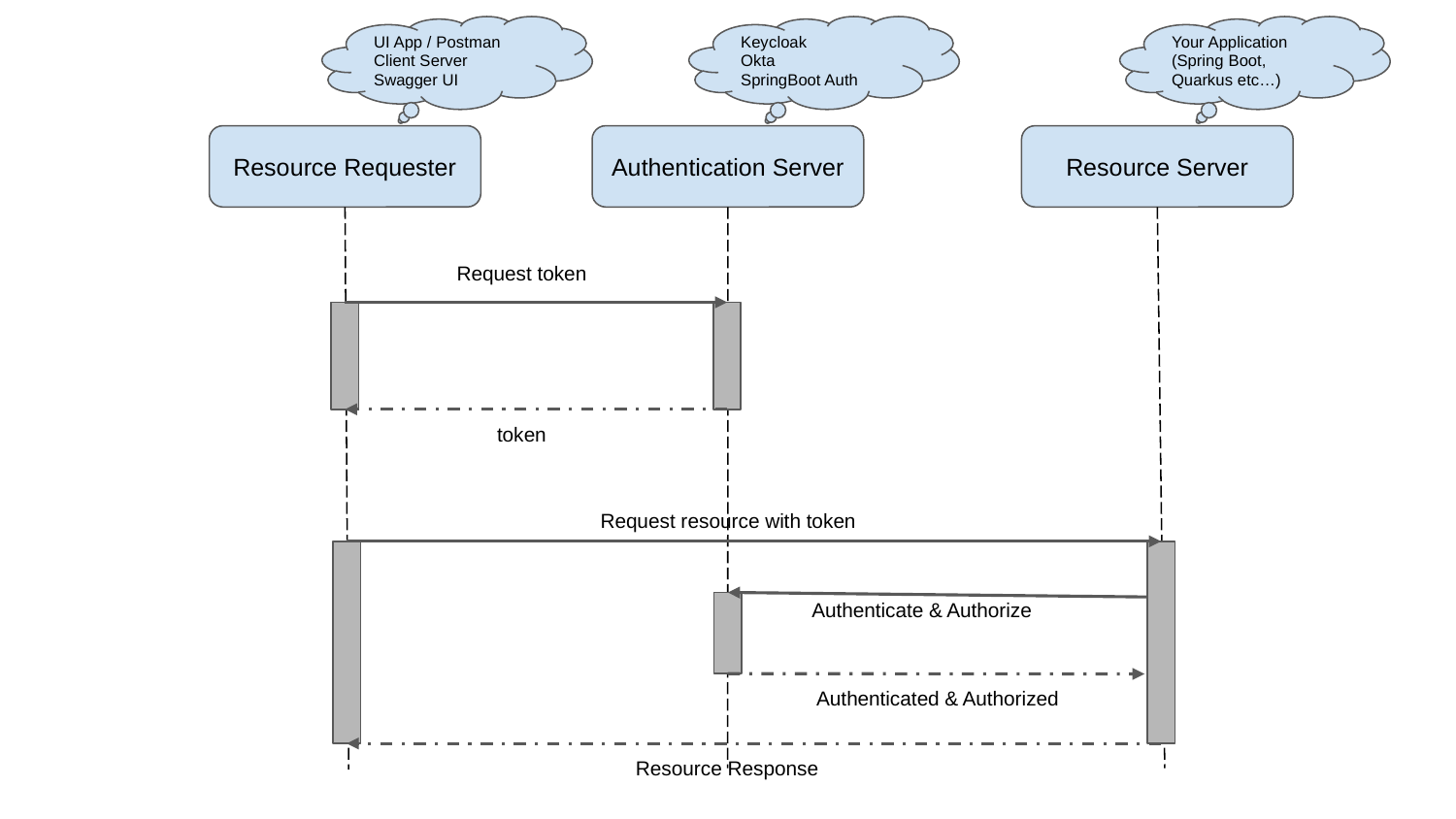

UI App / Postman
Client Server
Swagger UI
Keycloak
Okta
SpringBoot Auth
Your Application (Spring Boot, Quarkus etc…)
Resource Requester
Authentication Server
Resource Server
Request token

token
Request resource with token

Authenticate & Authorize

Authenticated & Authorized
Resource Response